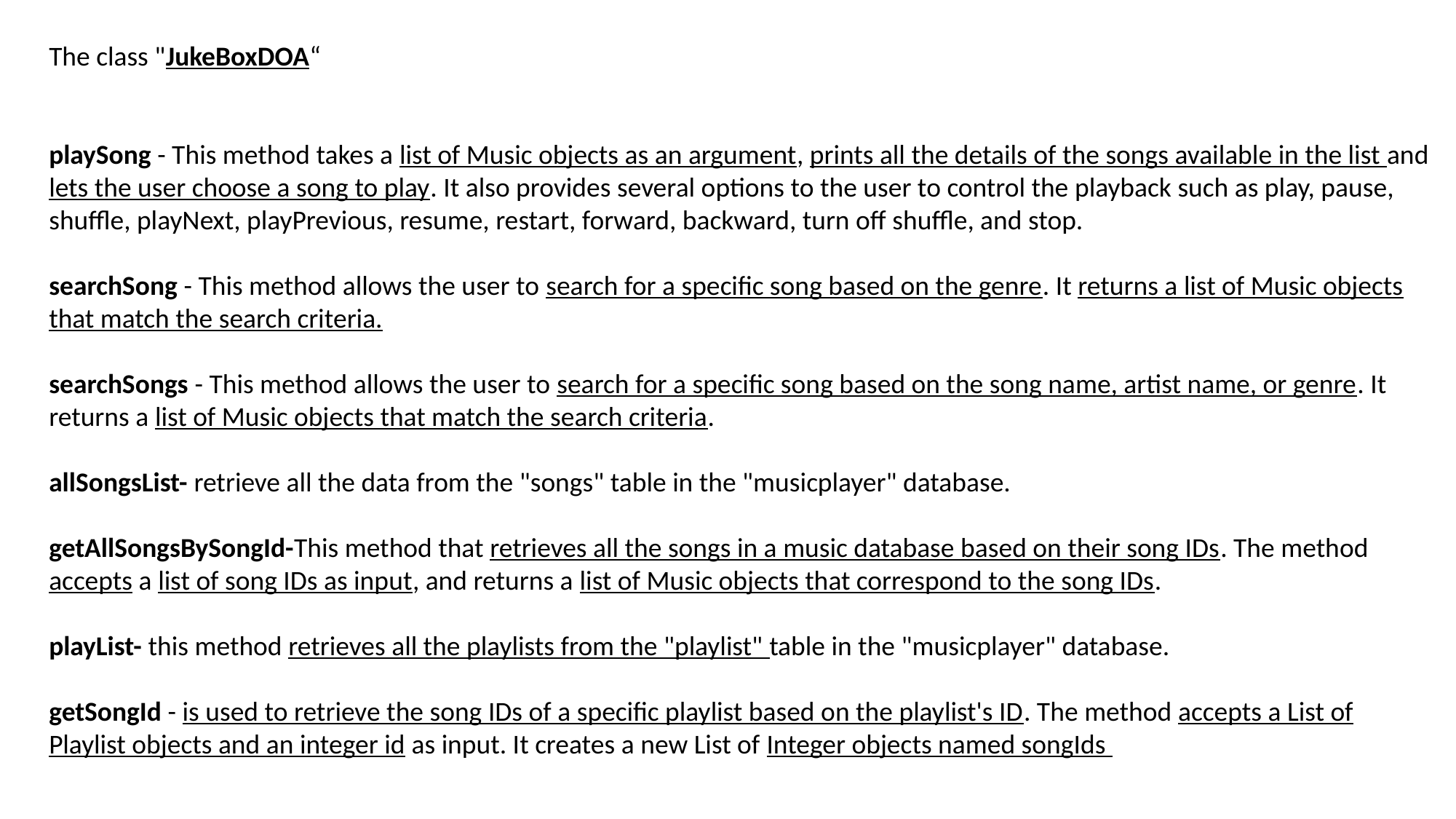

The class "JukeBoxDOA“

playSong - This method takes a list of Music objects as an argument, prints all the details of the songs available in the list and lets the user choose a song to play. It also provides several options to the user to control the playback such as play, pause, shuffle, playNext, playPrevious, resume, restart, forward, backward, turn off shuffle, and stop.

searchSong - This method allows the user to search for a specific song based on the genre. It returns a list of Music objects that match the search criteria.

searchSongs - This method allows the user to search for a specific song based on the song name, artist name, or genre. It returns a list of Music objects that match the search criteria.

allSongsList- retrieve all the data from the "songs" table in the "musicplayer" database.

getAllSongsBySongId-This method that retrieves all the songs in a music database based on their song IDs. The method accepts a list of song IDs as input, and returns a list of Music objects that correspond to the song IDs.

playList- this method retrieves all the playlists from the "playlist" table in the "musicplayer" database.

getSongId - is used to retrieve the song IDs of a specific playlist based on the playlist's ID. The method accepts a List of Playlist objects and an integer id as input. It creates a new List of Integer objects named songIds